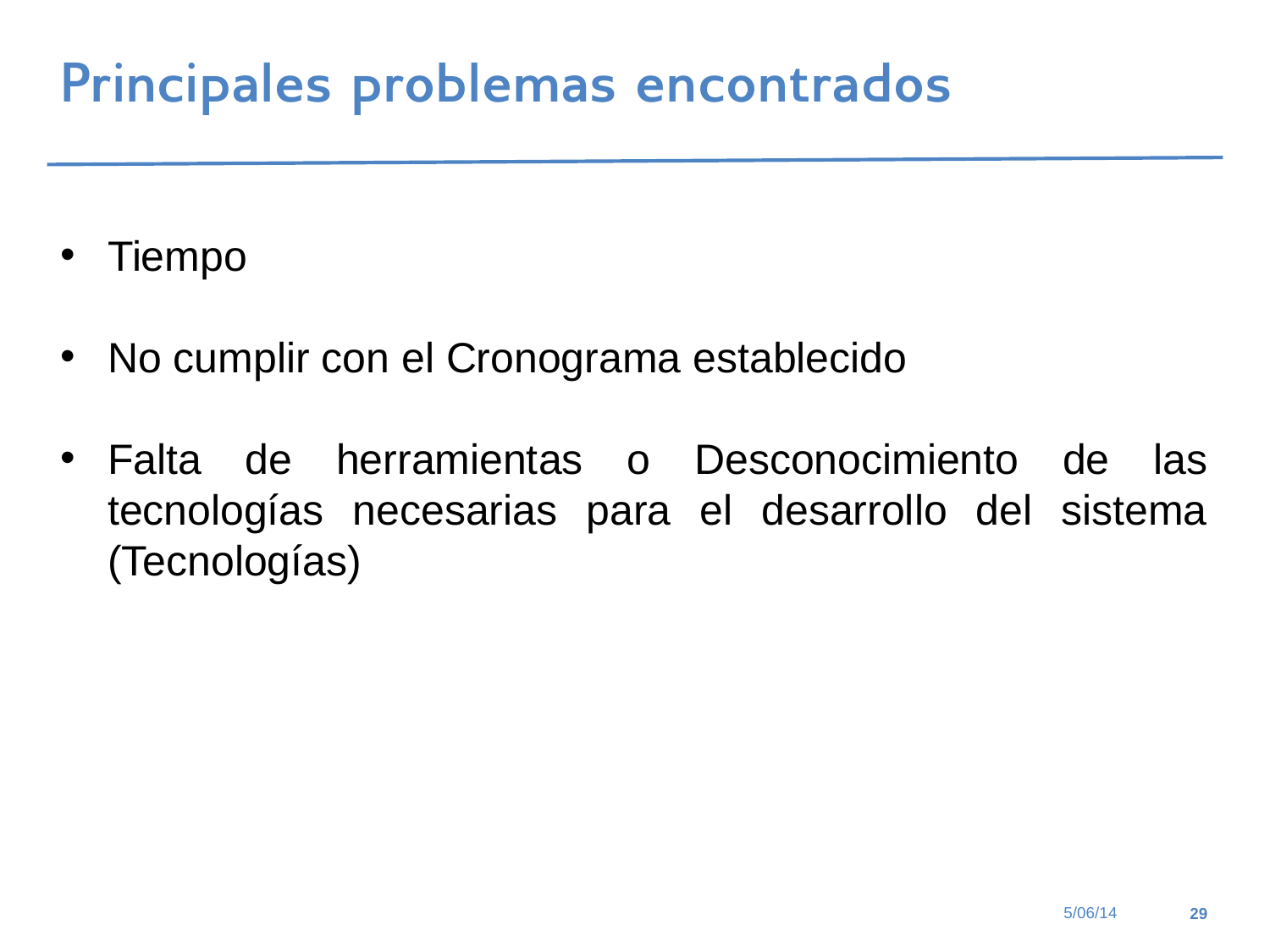

Principales problemas encontrados

Tiempo

No cumplir con el Cronograma establecido

Falta de herramientas o Desconocimiento de las tecnologías necesarias para el desarrollo del sistema (Tecnologías)

29